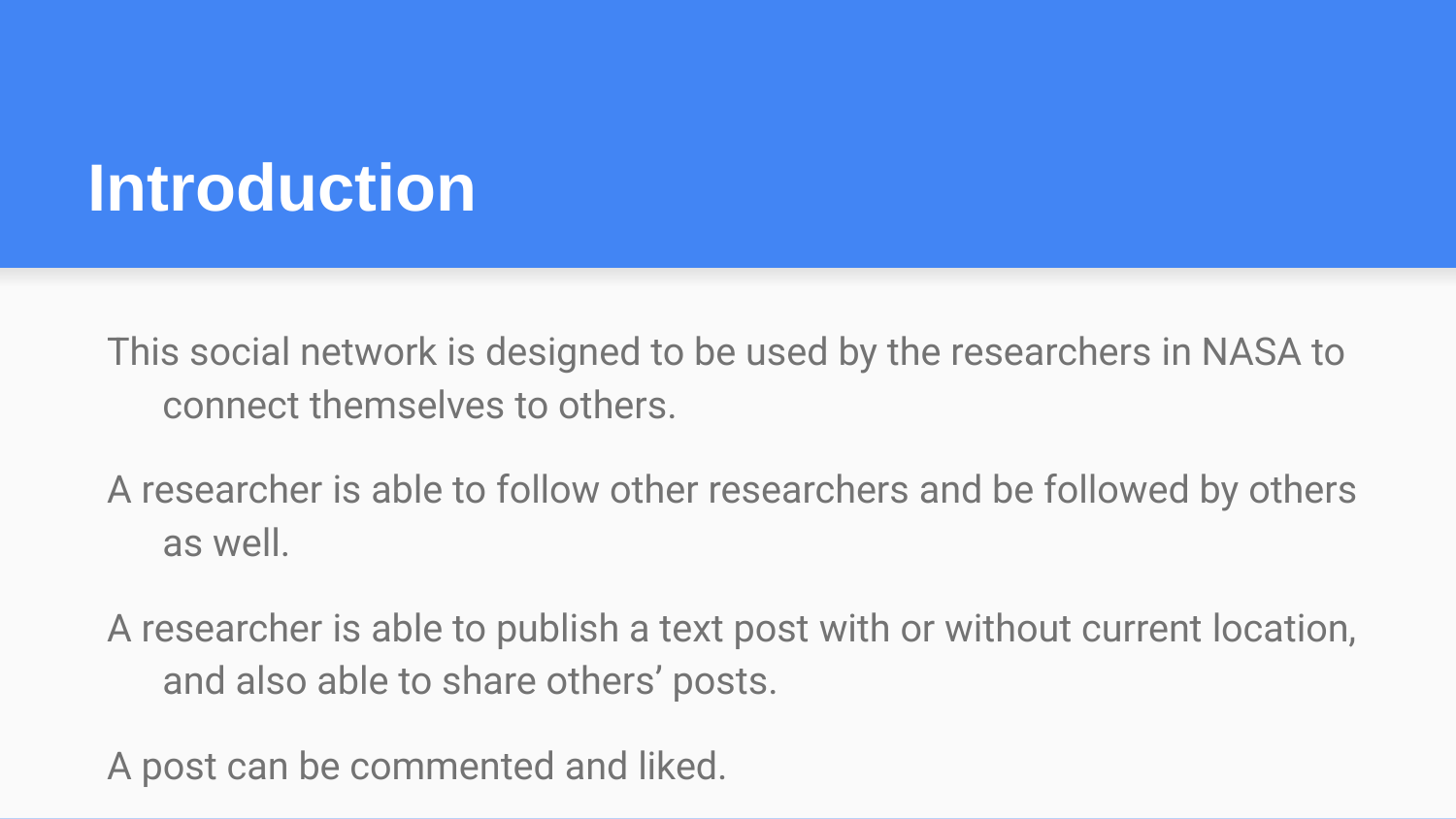

# Introduction
This social network is designed to be used by the researchers in NASA to connect themselves to others.
A researcher is able to follow other researchers and be followed by others as well.
A researcher is able to publish a text post with or without current location, and also able to share others’ posts.
A post can be commented and liked.